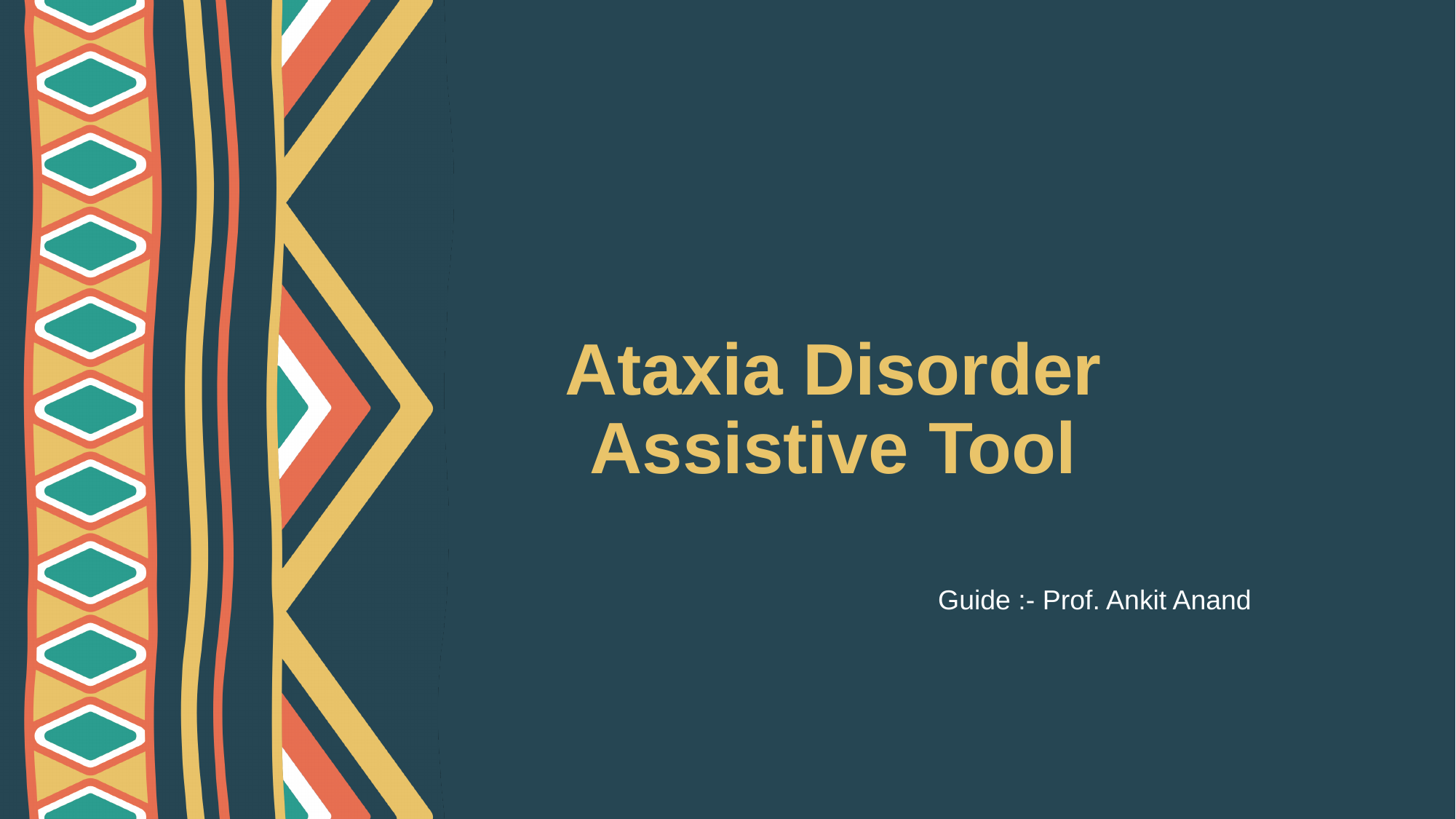

# Ataxia Disorder Assistive Tool
Guide :- Prof. Ankit Anand